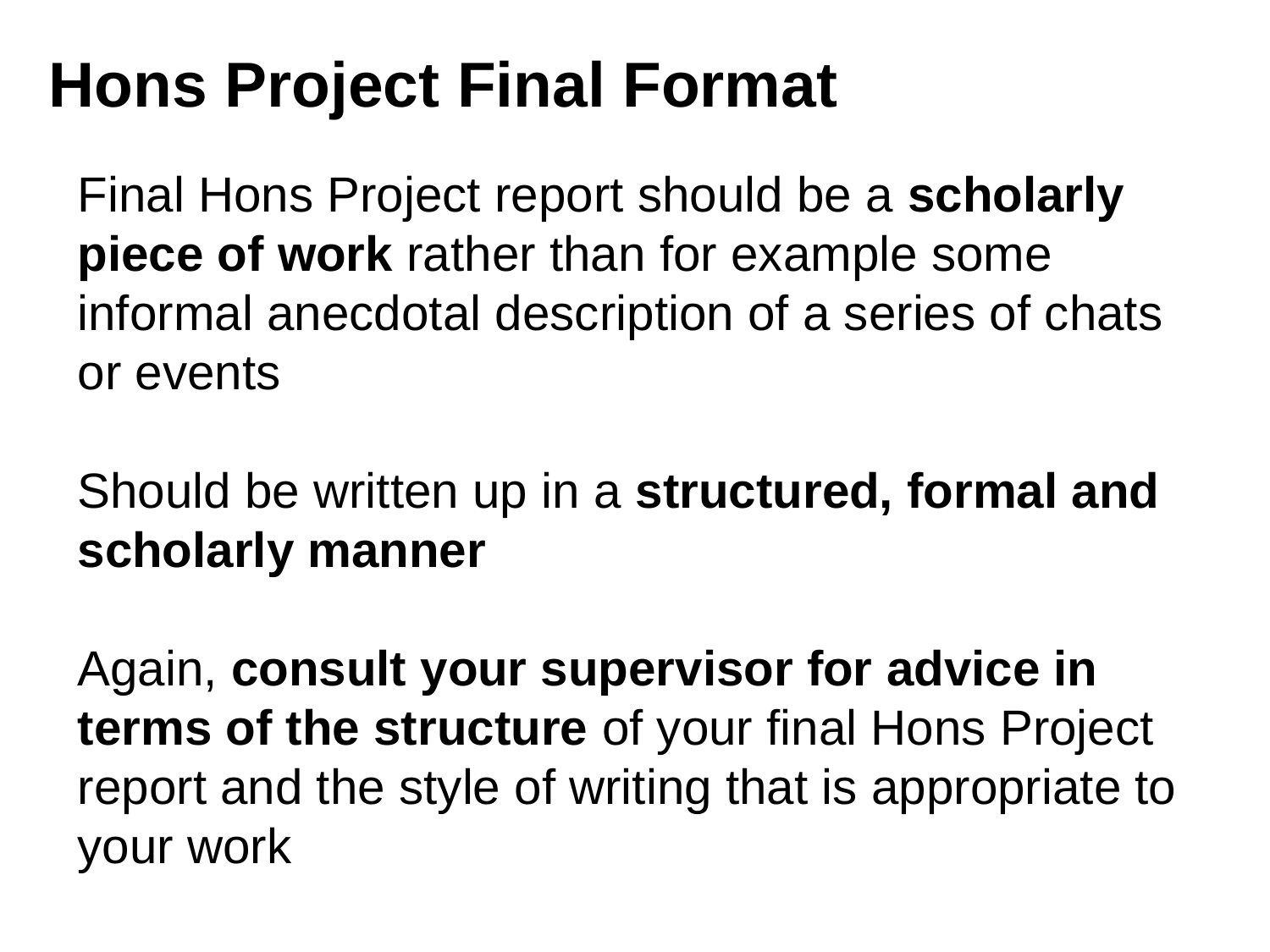

Hons Project Final Format
Final Hons Project report should be a scholarly piece of work rather than for example some informal anecdotal description of a series of chats or events

Should be written up in a structured, formal and scholarly manner

Again, consult your supervisor for advice in terms of the structure of your final Hons Project report and the style of writing that is appropriate to your work